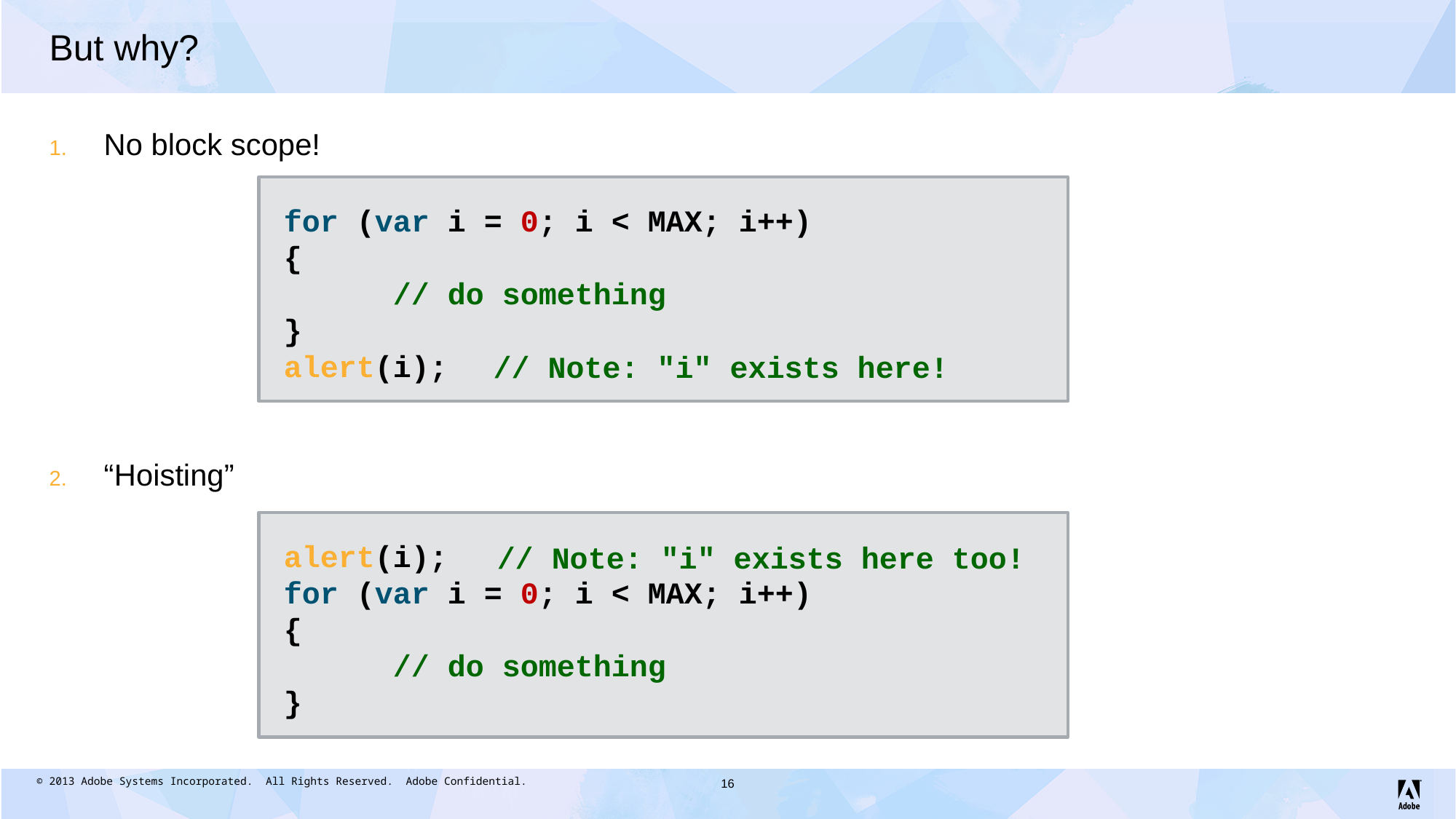

# But why?
No block scope!

“Hoisting”

for (var i = 0; i < MAX; i++)
{
	// do something
}
alert(i);
// Note: "i" exists here!

alert(i);
for (var i = 0; i < MAX; i++)
{
	// do something
}
// Note: "i" exists here too!
16